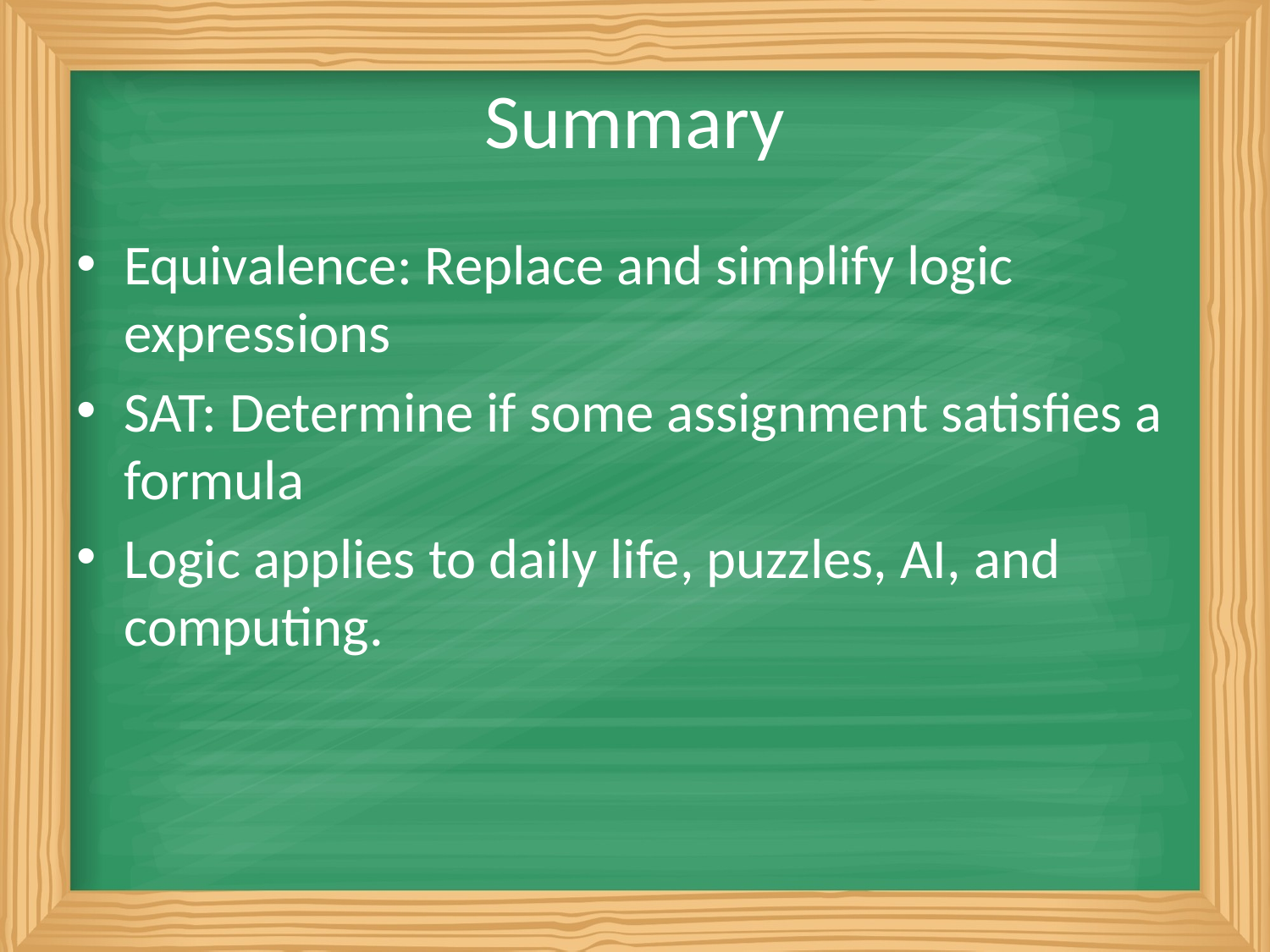

# Summary
Equivalence: Replace and simplify logic expressions
SAT: Determine if some assignment satisfies a formula
Logic applies to daily life, puzzles, AI, and computing.